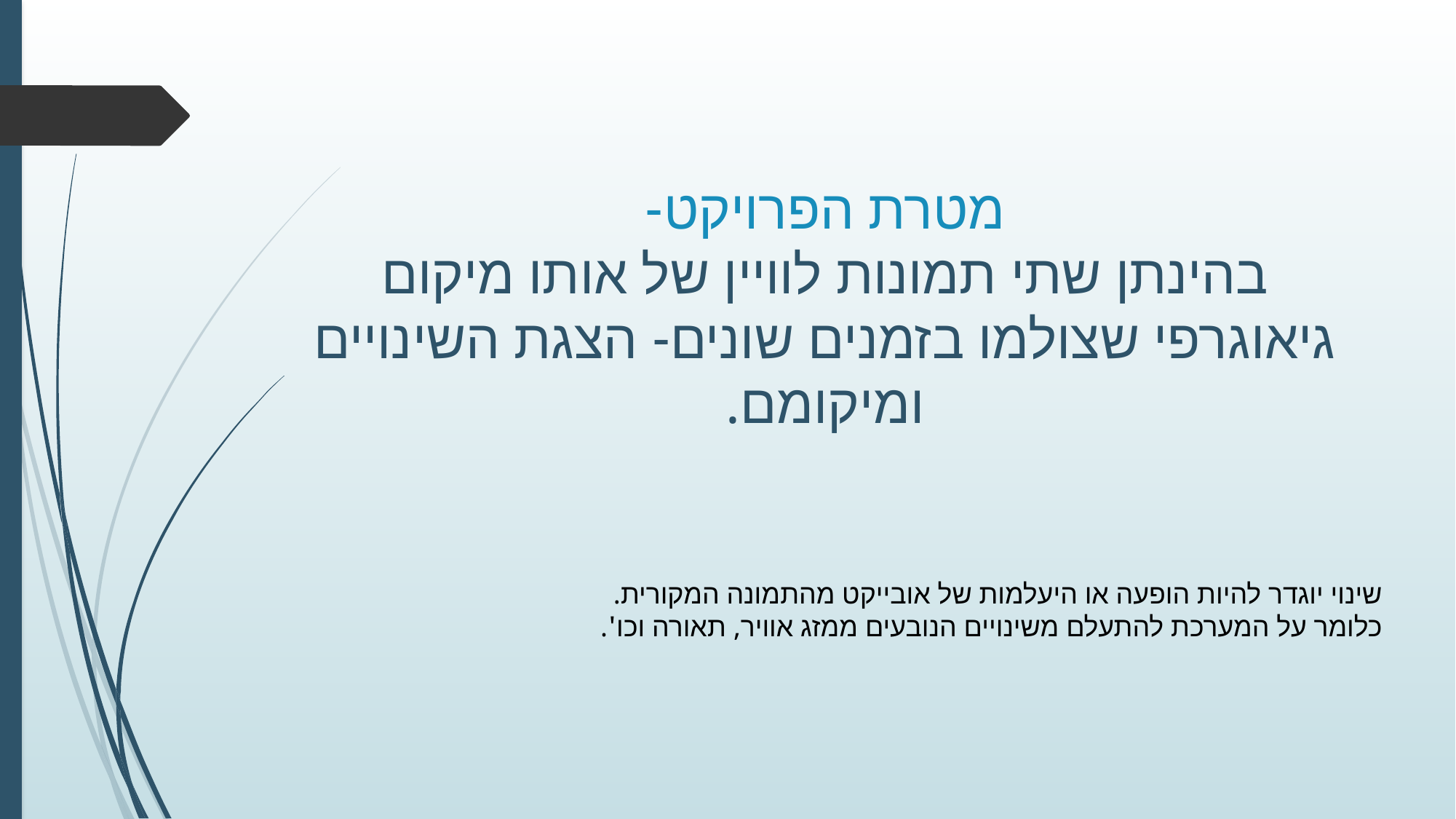

מטרת הפרויקט-
בהינתן שתי תמונות לוויין של אותו מיקום גיאוגרפי שצולמו בזמנים שונים- הצגת השינויים ומיקומם.
שינוי יוגדר להיות הופעה או היעלמות של אובייקט מהתמונה המקורית. כלומר על המערכת להתעלם משינויים הנובעים ממזג אוויר, תאורה וכו'.